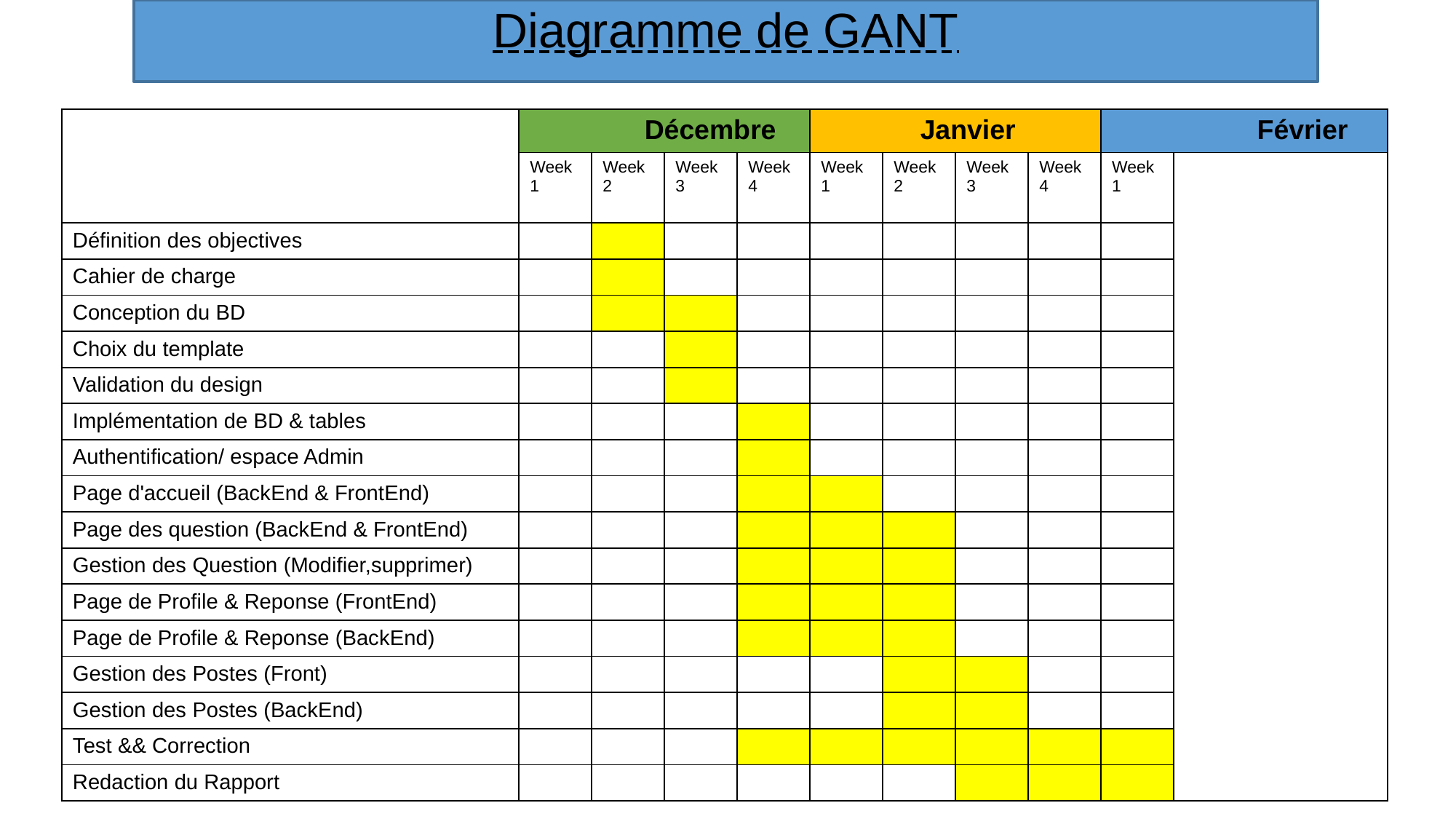

Diagramme de GANT

|  | Décembre |  |  |  | Janvier |  |  |  | Février |  |
| --- | --- | --- | --- | --- | --- | --- | --- | --- | --- | --- |
|  | Week 1 | Week 2 | Week 3 | Week 4 | Week 1 | Week 2 | Week 3 | Week 4 | Week 1 |  |
| Définition des objectives |  |  |  |  |  |  |  |  |  |  |
| Cahier de charge |  |  |  |  |  |  |  |  |  |  |
| Conception du BD |  |  |  |  |  |  |  |  |  |  |
| Choix du template |  |  |  |  |  |  |  |  |  |  |
| Validation du design |  |  |  |  |  |  |  |  |  |  |
| Implémentation de BD & tables |  |  |  |  |  |  |  |  |  |  |
| Authentification/ espace Admin |  |  |  |  |  |  |  |  |  |  |
| Page d'accueil (BackEnd & FrontEnd) |  |  |  |  |  |  |  |  |  |  |
| Page des question (BackEnd & FrontEnd) |  |  |  |  |  |  |  |  |  |  |
| Gestion des Question (Modifier,supprimer) |  |  |  |  |  |  |  |  |  |  |
| Page de Profile & Reponse (FrontEnd) |  |  |  |  |  |  |  |  |  |  |
| Page de Profile & Reponse (BackEnd) |  |  |  |  |  |  |  |  |  |  |
| Gestion des Postes (Front) |  |  |  |  |  |  |  |  |  |  |
| Gestion des Postes (BackEnd) |  |  |  |  |  |  |  |  |  |  |
| Test && Correction |  |  |  |  |  |  |  |  |  |  |
| Redaction du Rapport |  |  |  |  |  |  |  |  |  |  |